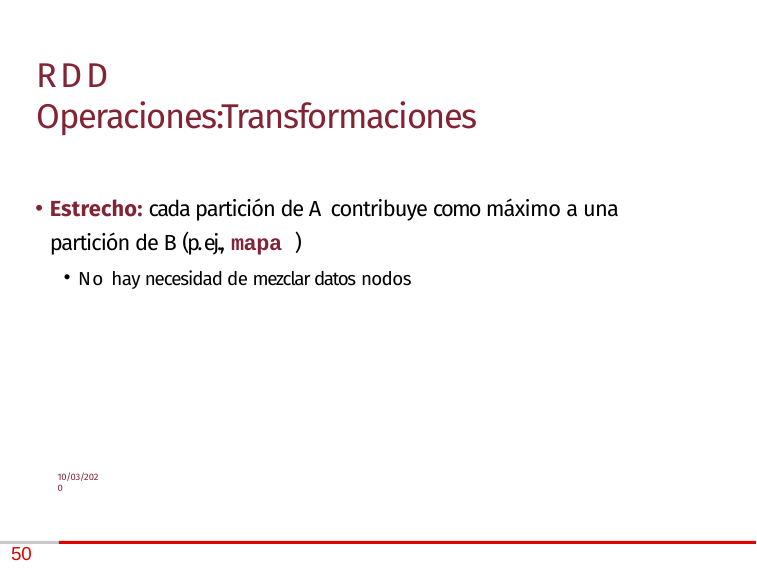

# RDD Operaciones:Transformaciones
Estrecho: cada partición de A contribuye como máximo a una partición de B (p. ej., mapa )
No hay necesidad de mezclar datos nodos
10/03/2020
50 /74